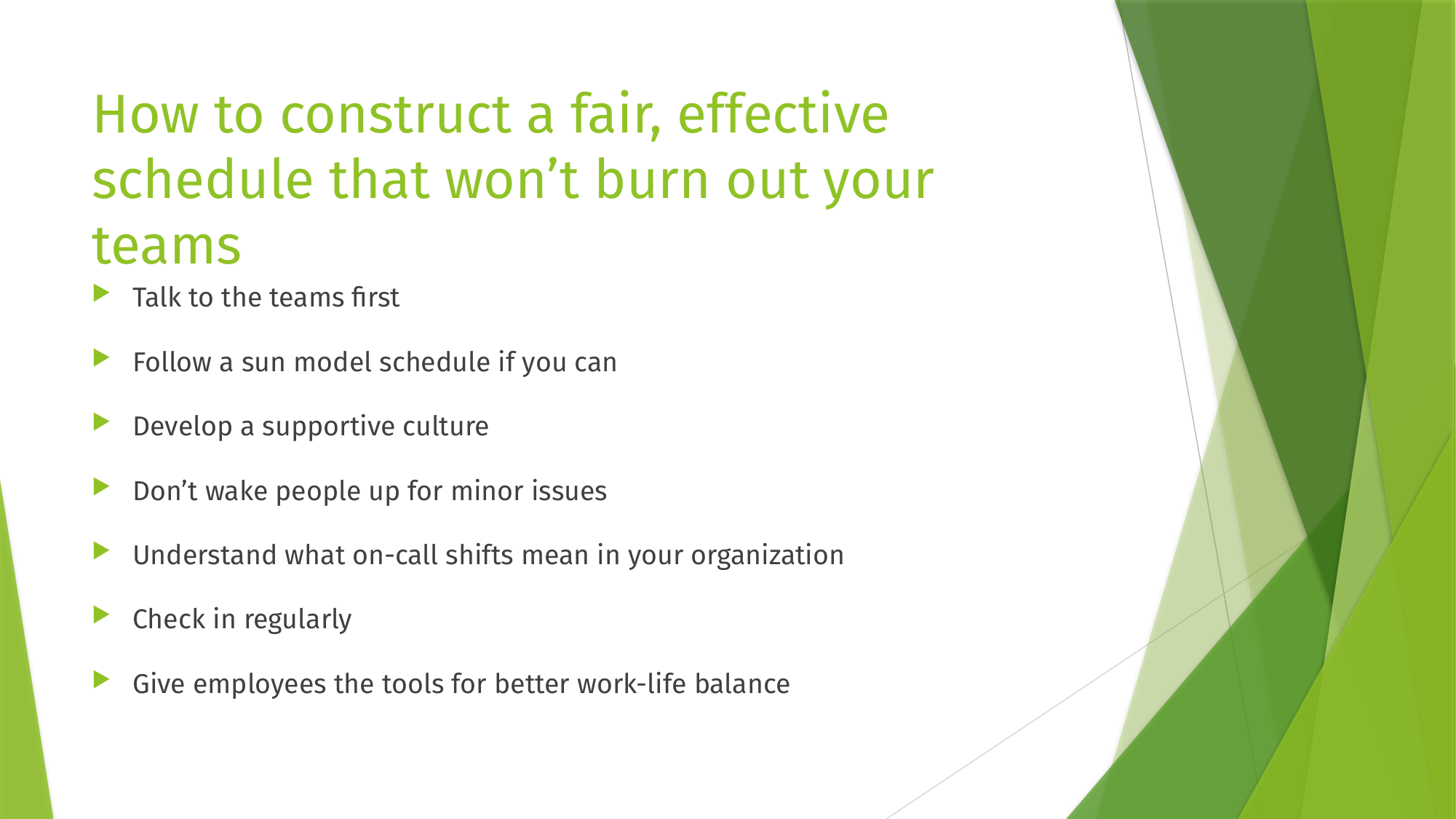

# How to construct a fair, effective schedule that won’t burn out your teams
Talk to the teams first
Follow a sun model schedule if you can
Develop a supportive culture
Don’t wake people up for minor issues
Understand what on-call shifts mean in your organization
Check in regularly
Give employees the tools for better work-life balance